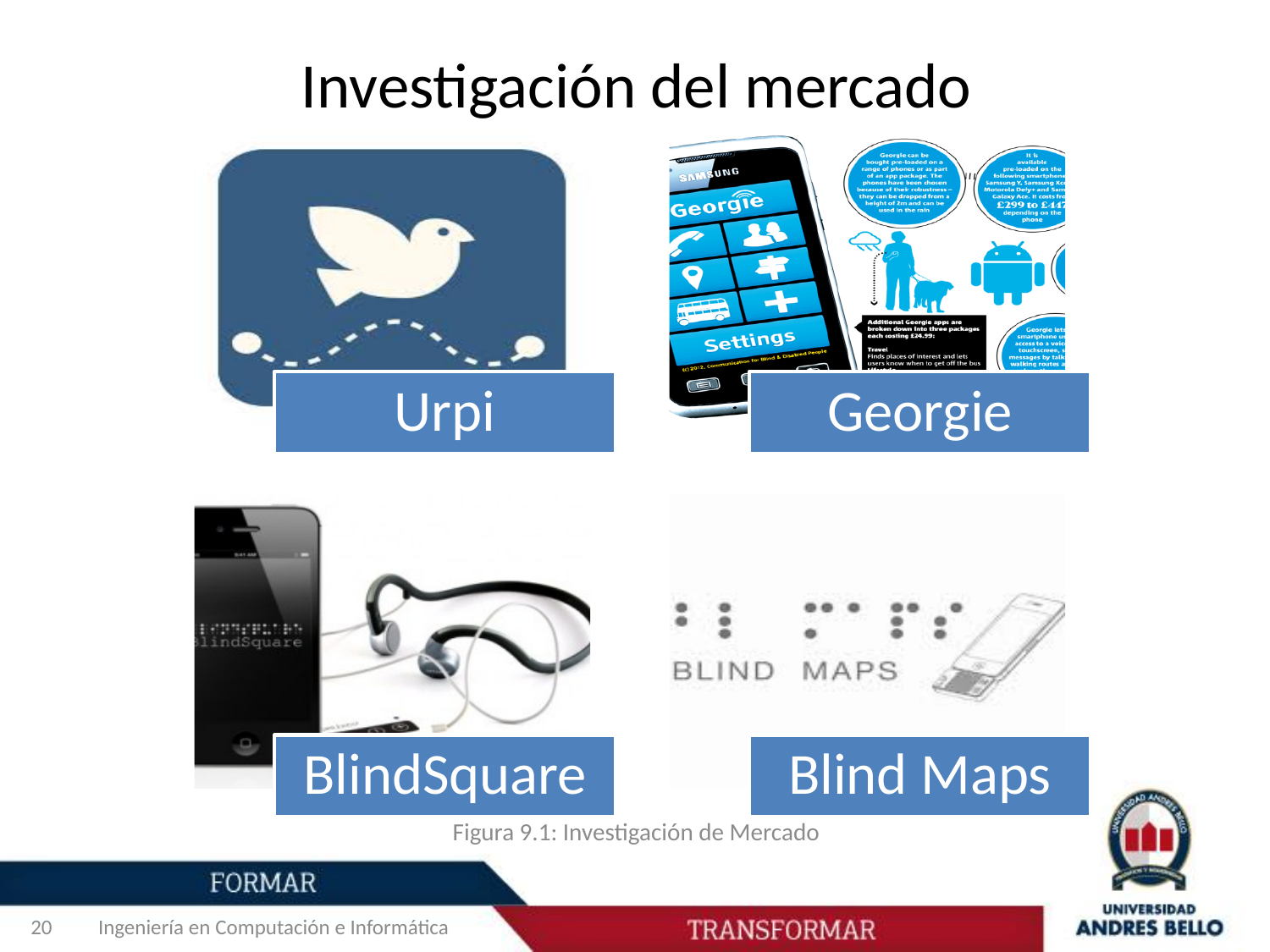

Investigación del mercado
Urpi
Georgie
BlindSquare
Blind Maps
Figura 9.1: Investigación de Mercado
20
Ingeniería en Computación e Informática